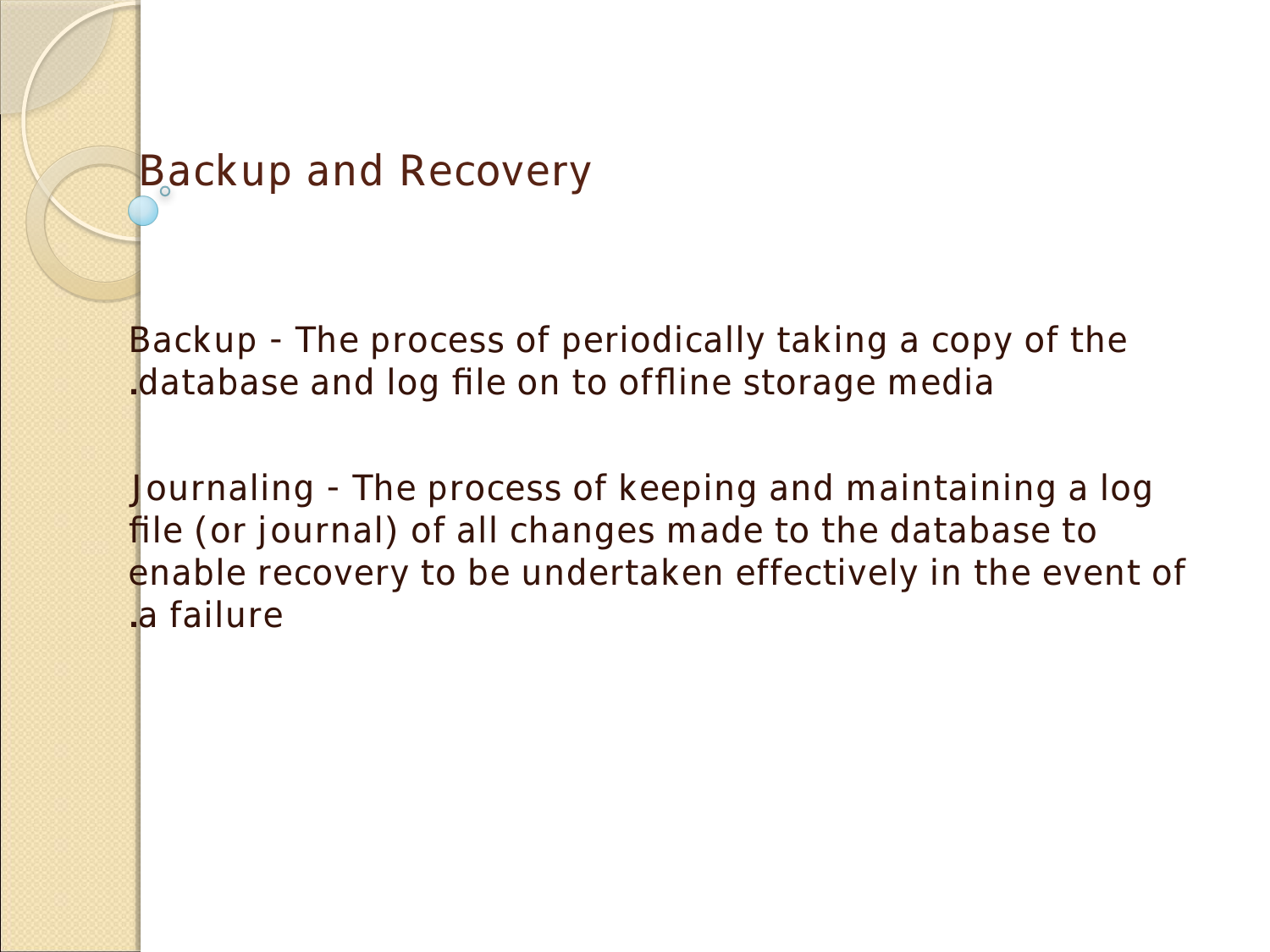

# Backup and Recovery
Backup - The process of periodically taking a copy of the database and log file on to offline storage media.

Journaling - The process of keeping and maintaining a log file (or journal) of all changes made to the database to enable recovery to be undertaken effectively in the event of a failure.